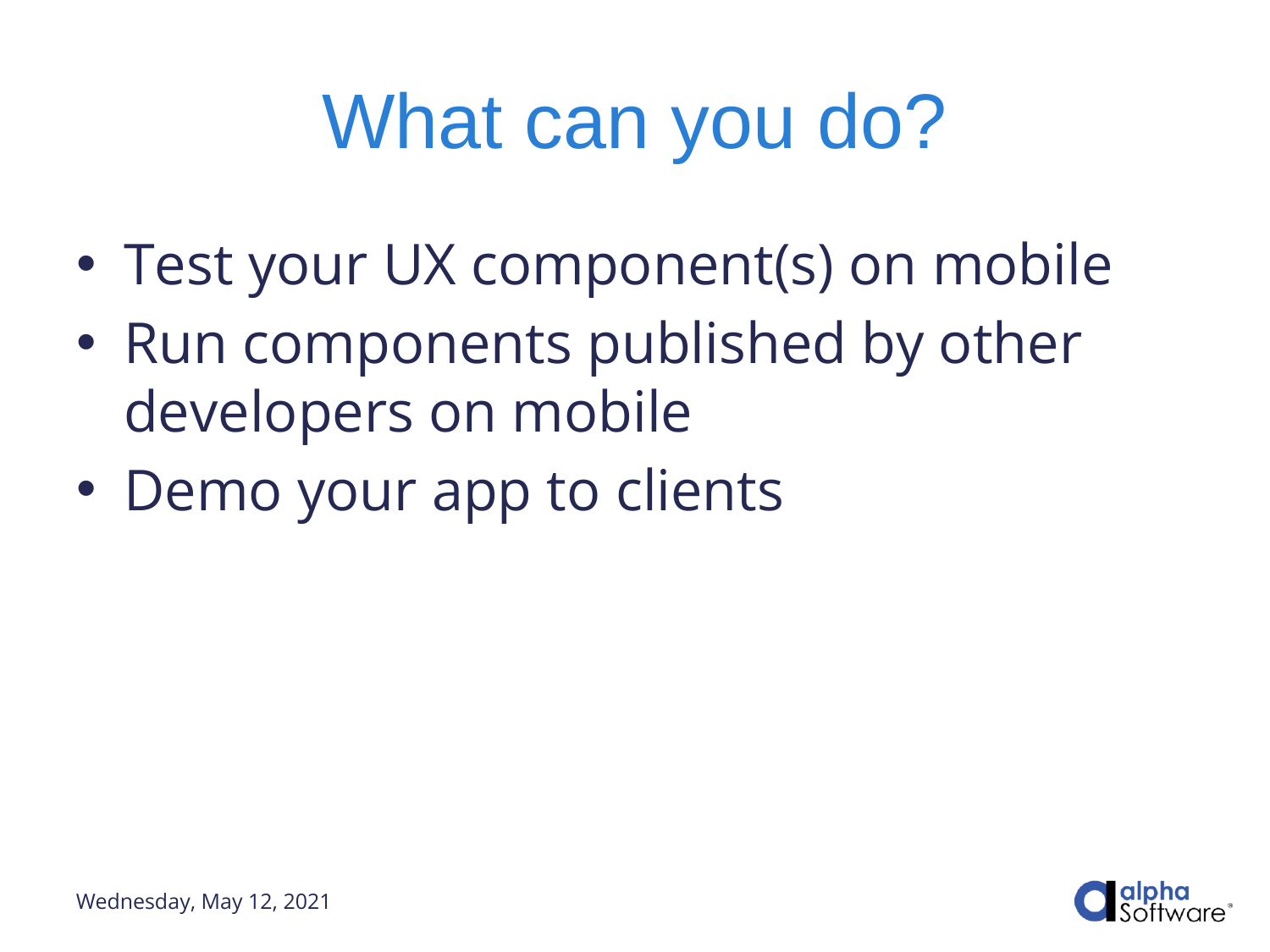

# What can you do?
Test your UX component(s) on mobile
Run components published by other developers on mobile
Demo your app to clients
Wednesday, May 12, 2021